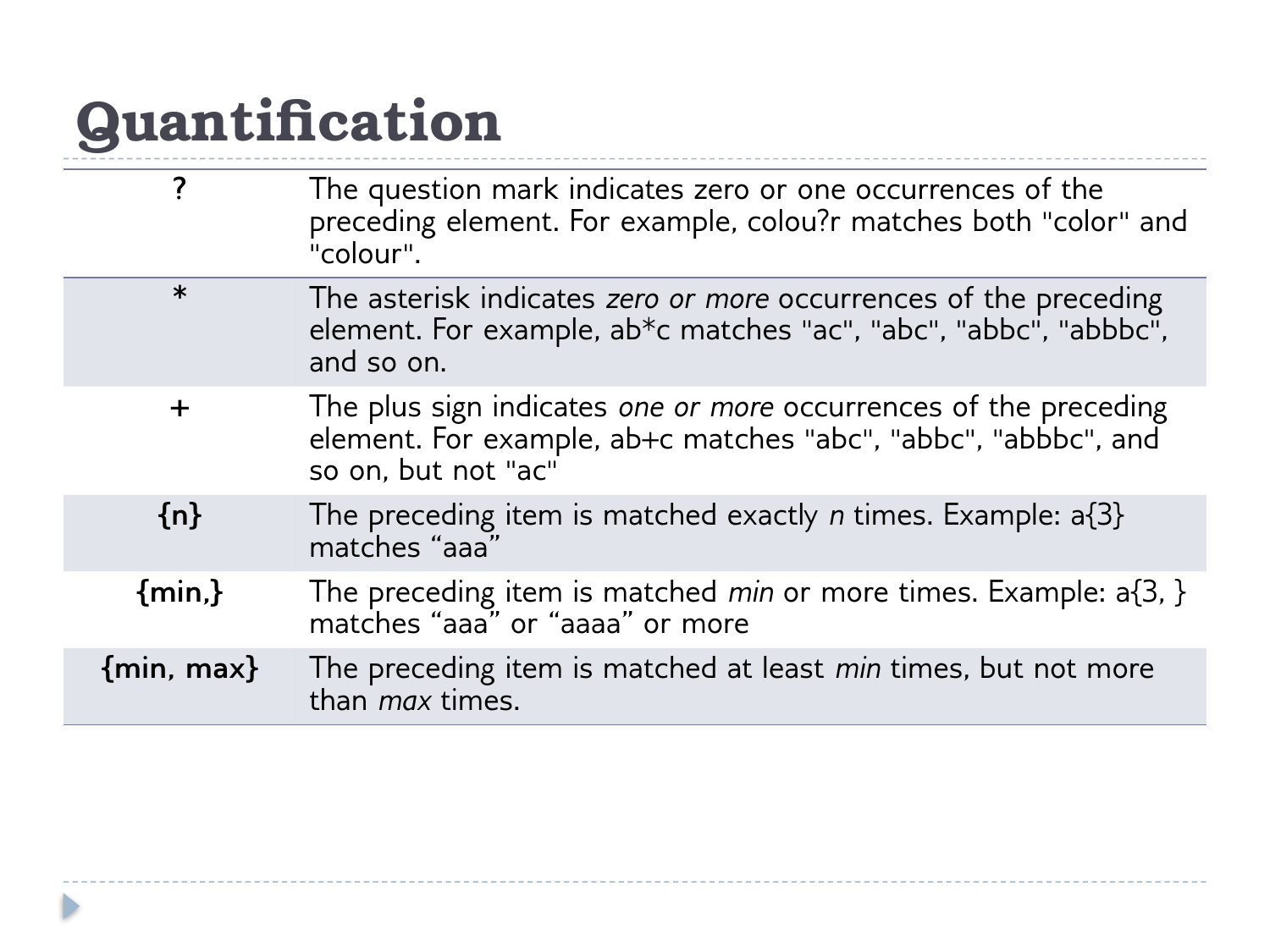

# Quantification
| ? | The question mark indicates zero or one occurrences of the preceding element. For example, colou?r matches both "color" and "colour". |
| --- | --- |
| \* | The asterisk indicates zero or more occurrences of the preceding element. For example, ab\*c matches "ac", "abc", "abbc", "abbbc", and so on. |
| + | The plus sign indicates one or more occurrences of the preceding element. For example, ab+c matches "abc", "abbc", "abbbc", and so on, but not "ac" |
| {n} | The preceding item is matched exactly n times. Example: a{3} matches “aaa” |
| {min,} | The preceding item is matched min or more times. Example: a{3, } matches “aaa” or “aaaa” or more |
| {min, max} | The preceding item is matched at least min times, but not more than max times. |